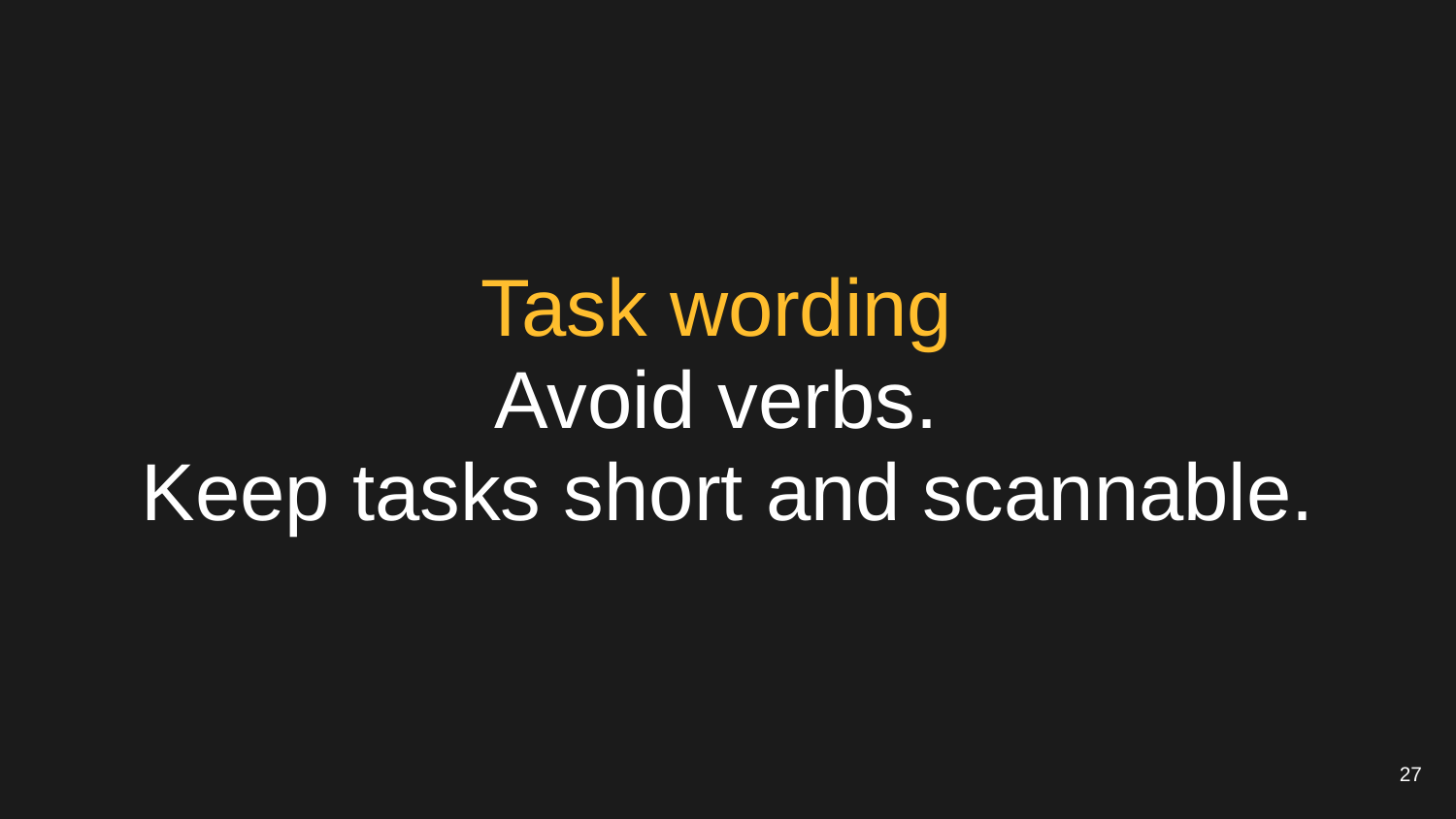

# Task wording
Avoid verbs.
Keep tasks short and scannable.
27